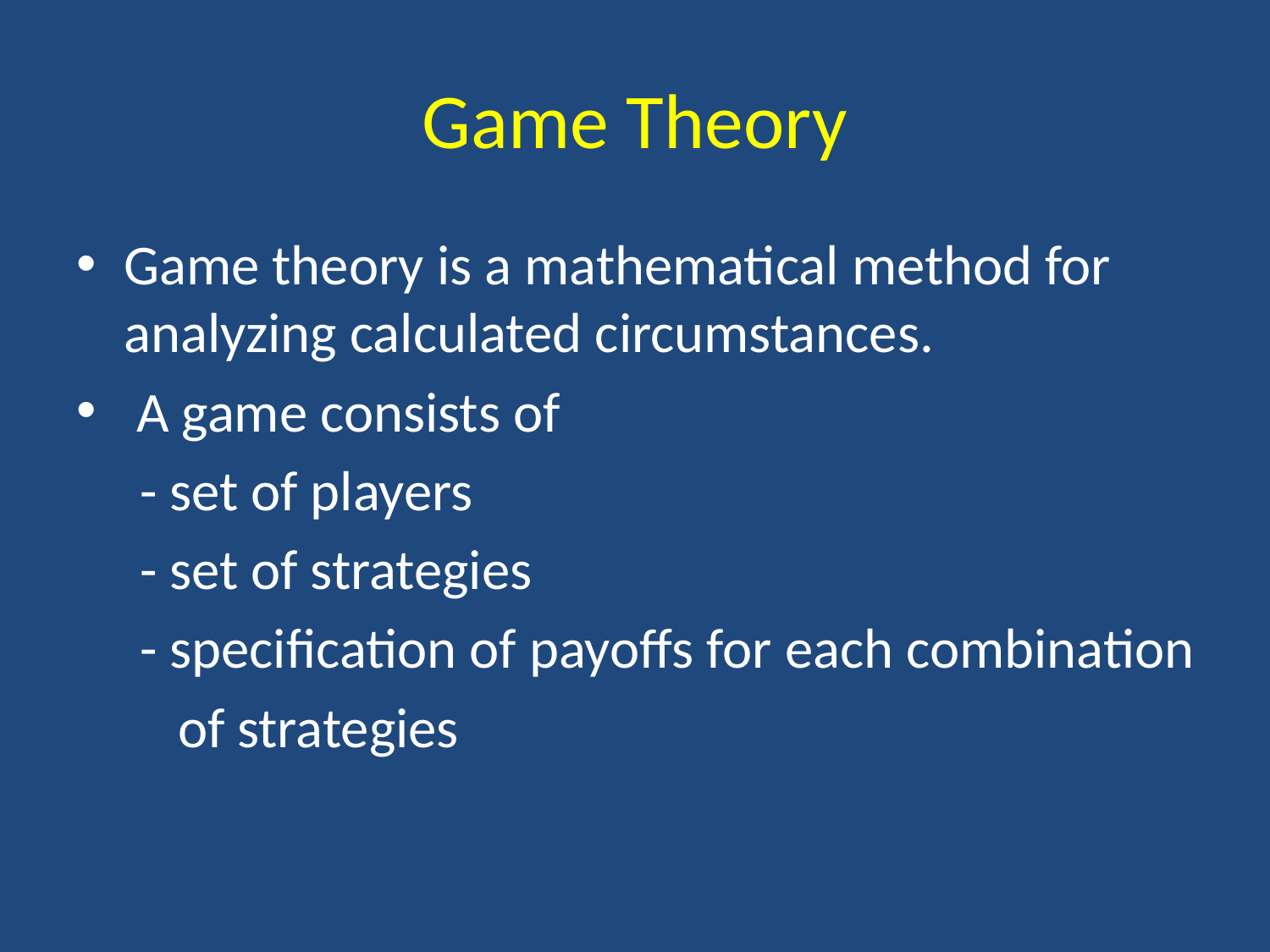

# Game Theory
Game theory is a mathematical method for analyzing calculated circumstances.
 A game consists of
     - set of players
     - set of strategies
     - specification of payoffs for each combination
        of strategies